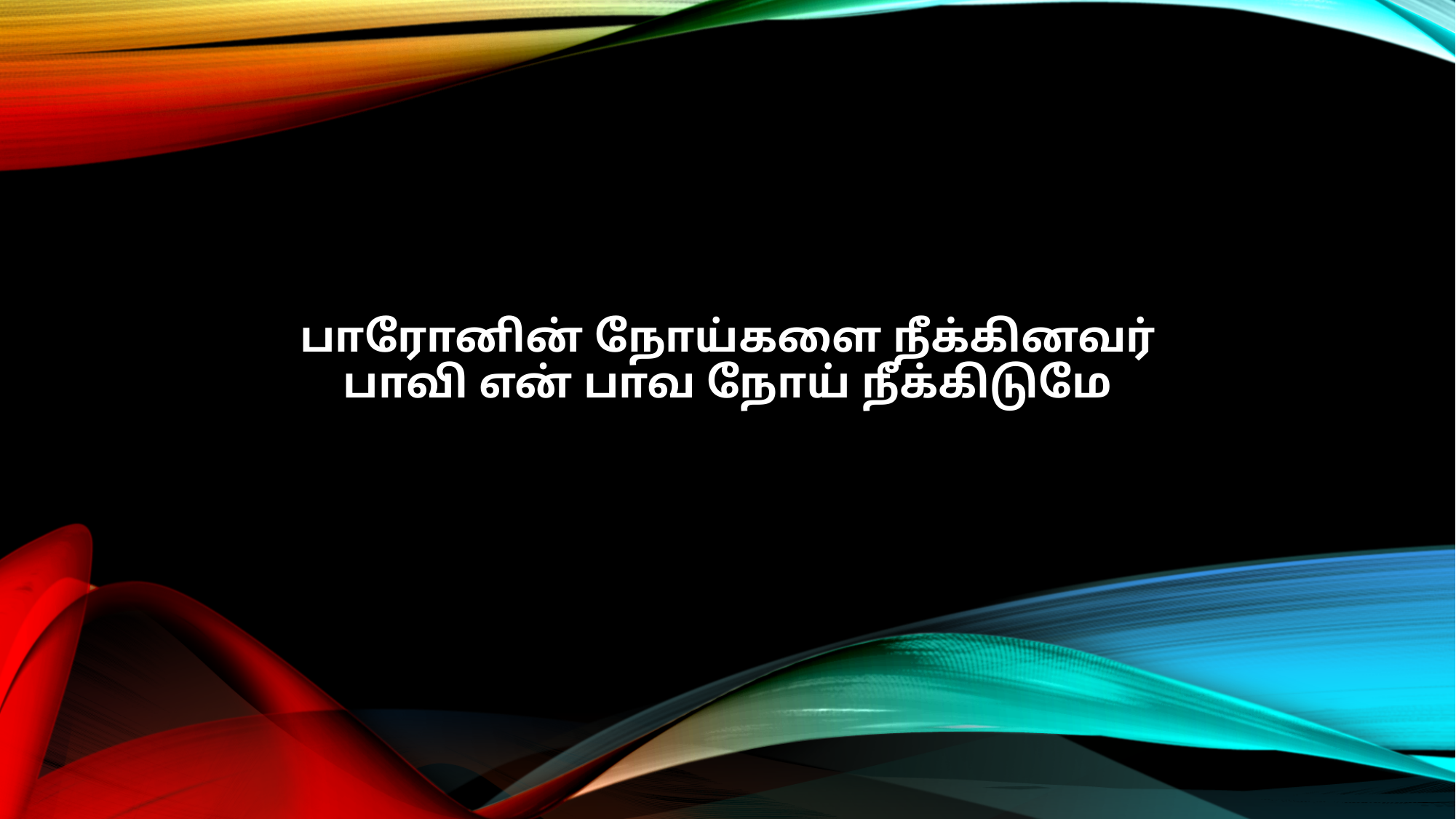

பாரோனின் நோய்களை நீக்கினவர்
பாவி என் பாவ நோய் நீக்கிடுமே